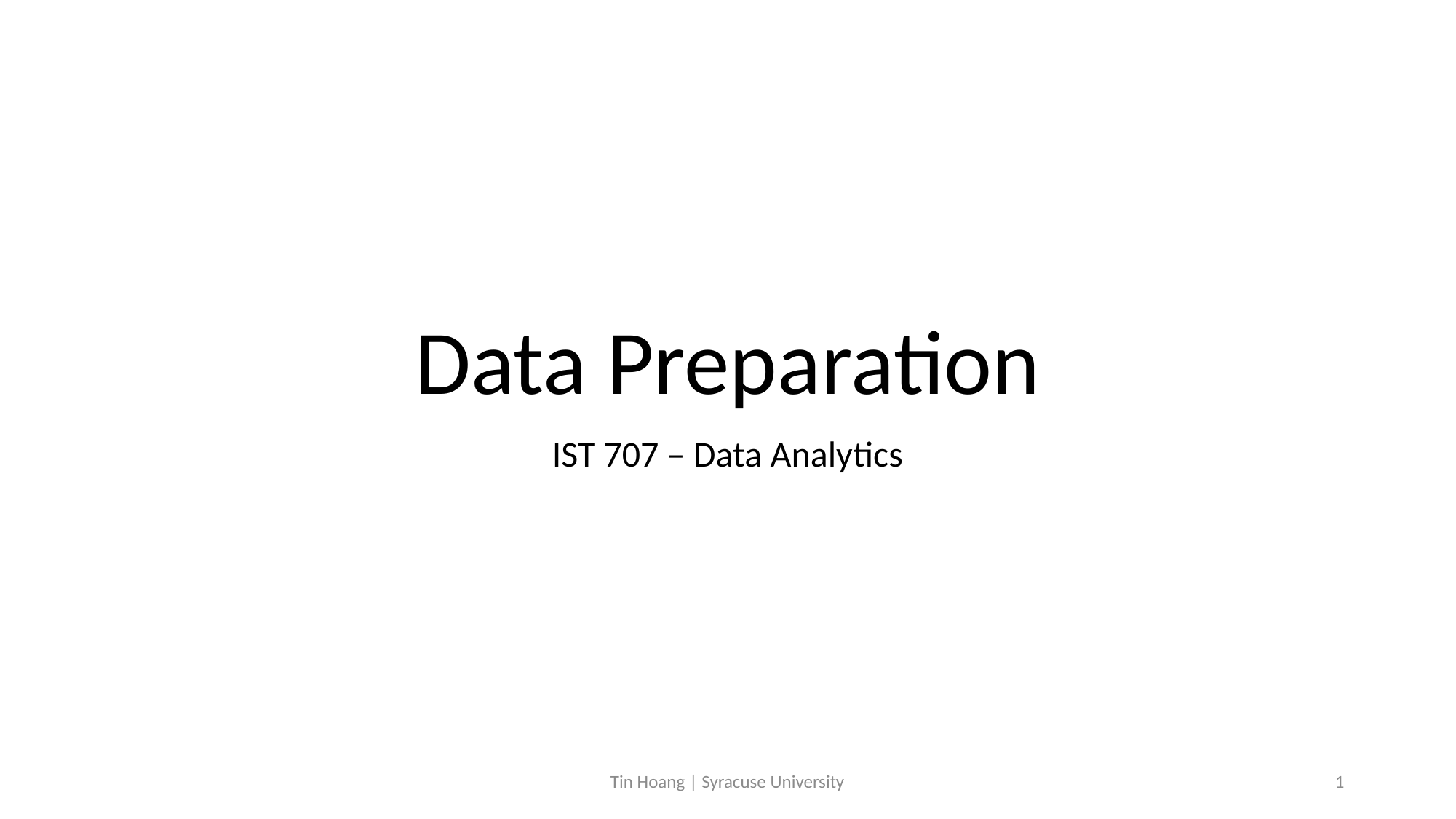

# Data Preparation
IST 707 – Data Analytics
Tin Hoang | Syracuse University
1